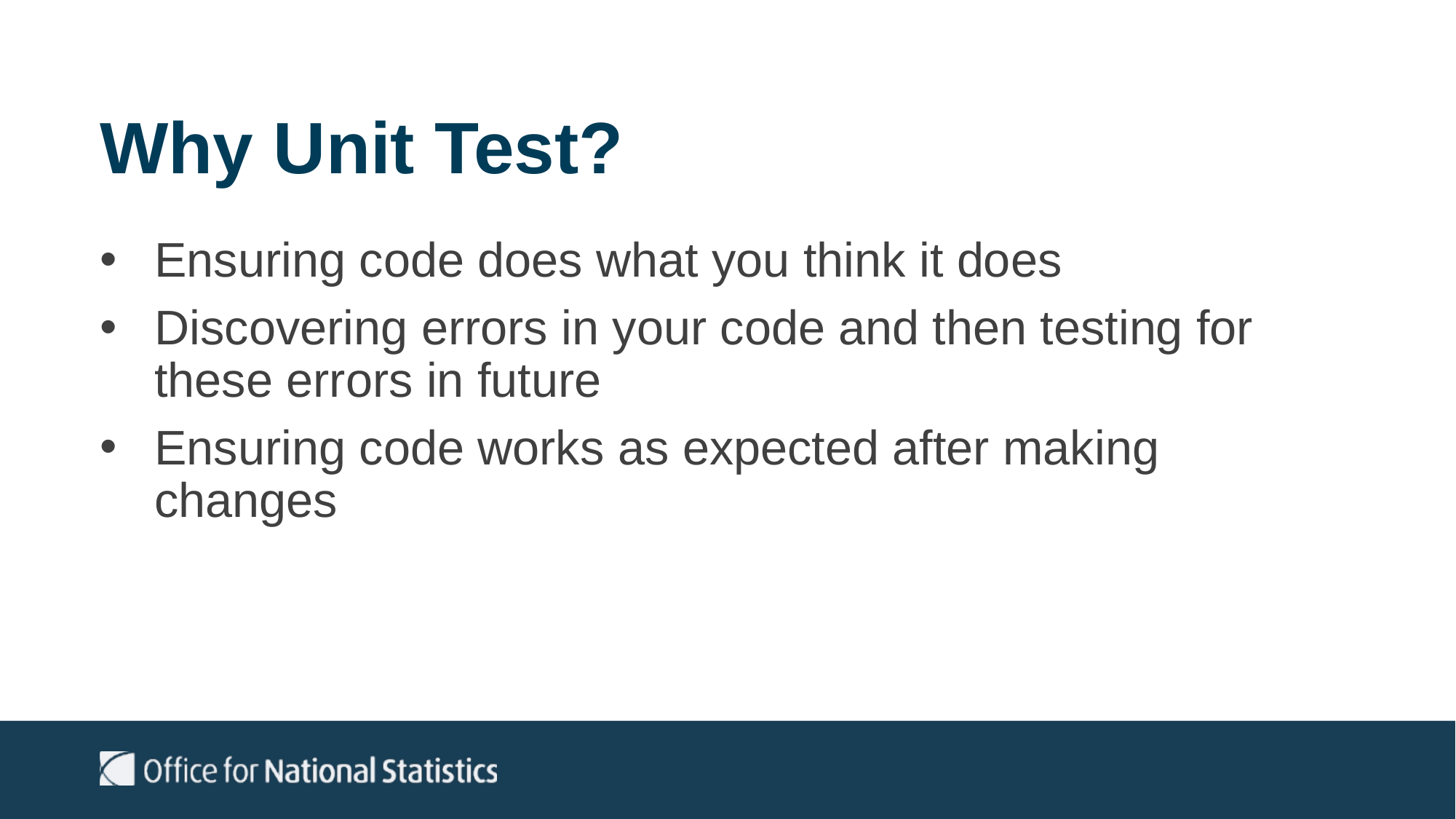

# Why Unit Test?
Ensuring code does what you think it does
Discovering errors in your code and then testing for these errors in future
Ensuring code works as expected after making changes